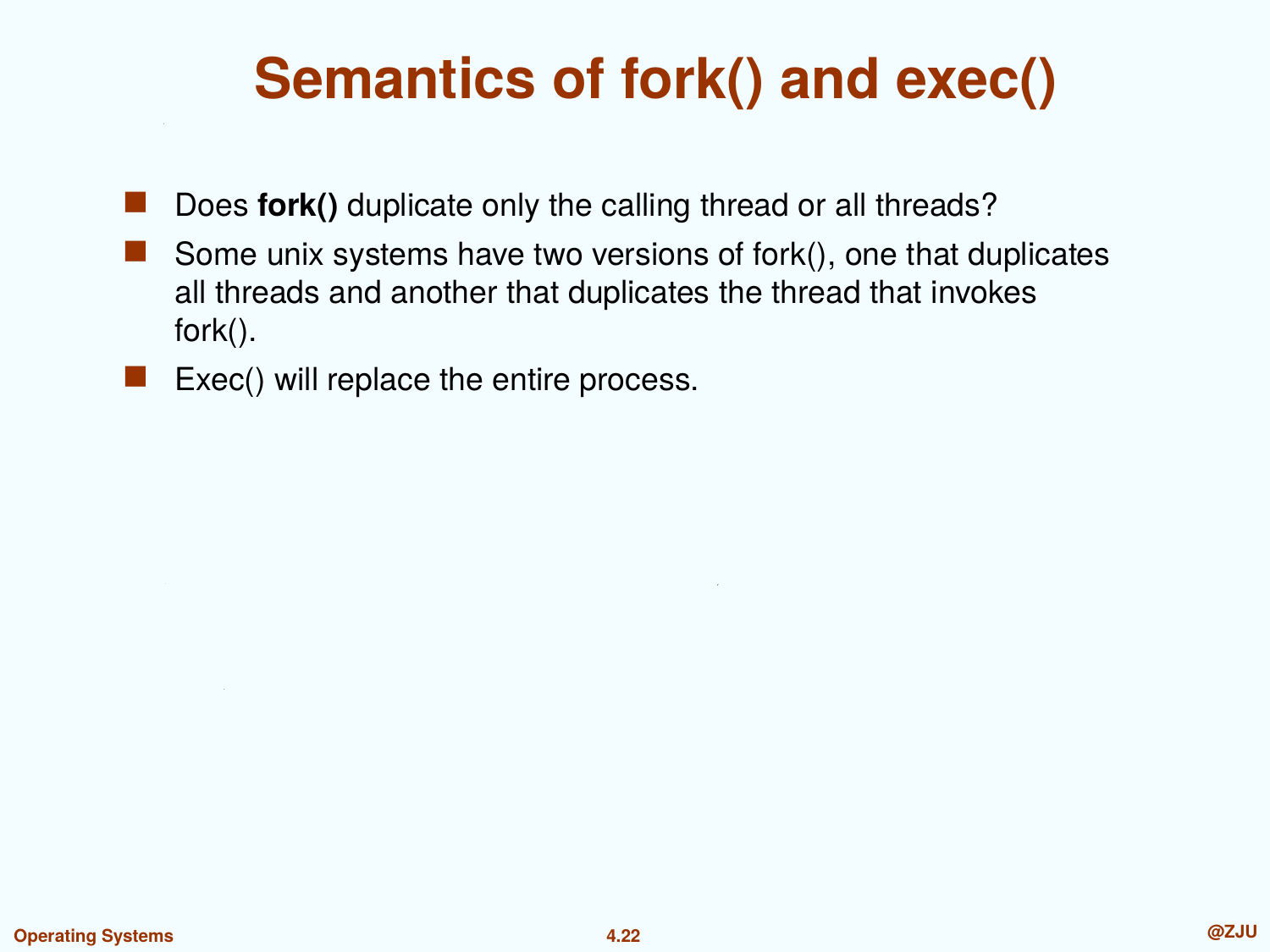

# Semantics of fork() and exec()
Does fork() duplicate only the calling thread or all threads?
Some unix systems have two versions of fork(), one that duplicates all threads and another that duplicates the thread that invokes fork().
Exec() will replace the entire process.